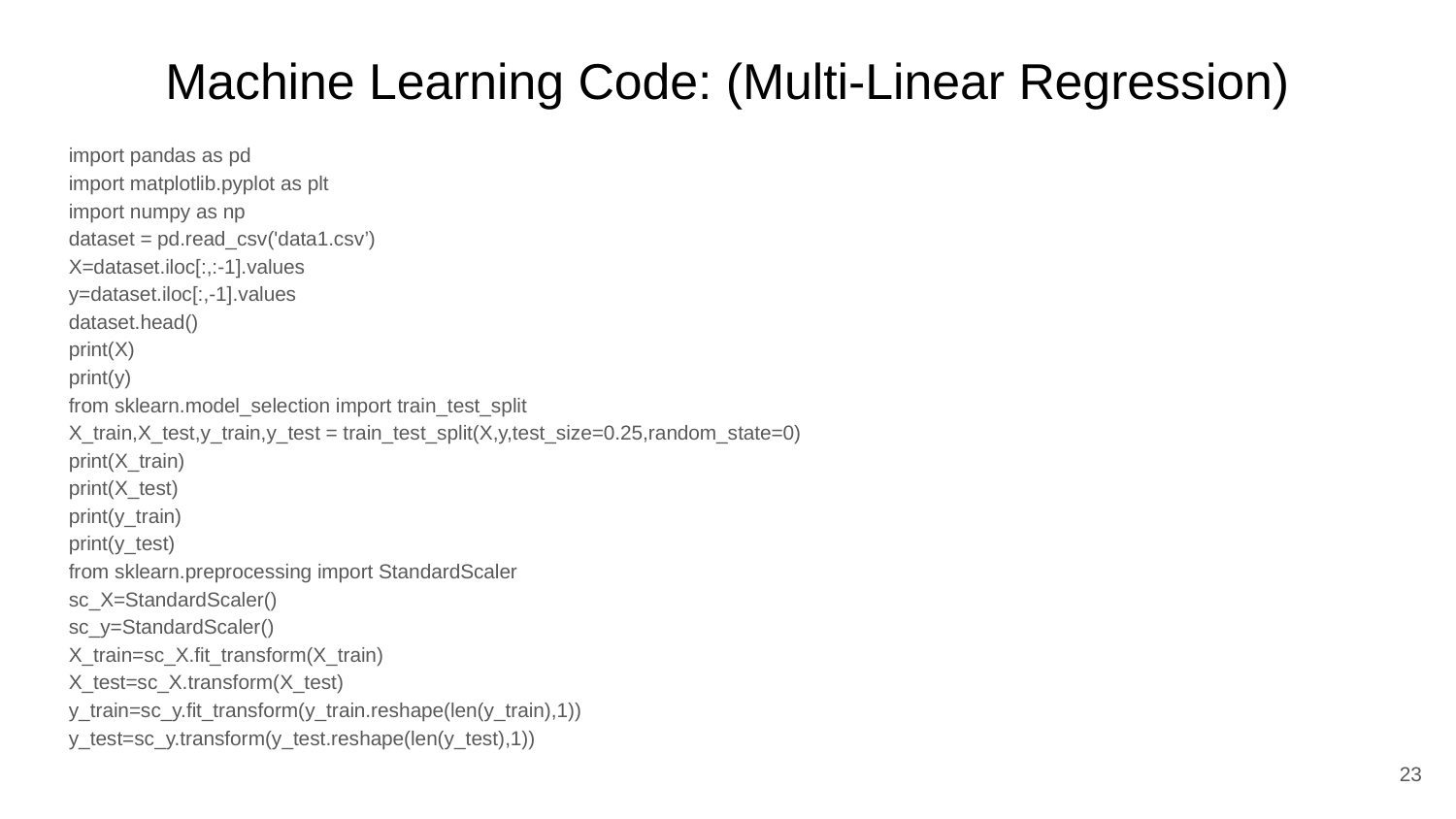

# Machine Learning Code: (Multi-Linear Regression)
import pandas as pd
import matplotlib.pyplot as plt
import numpy as np
dataset = pd.read_csv('data1.csv’)
X=dataset.iloc[:,:-1].values
y=dataset.iloc[:,-1].values
dataset.head()
print(X)
print(y)
from sklearn.model_selection import train_test_split
X_train,X_test,y_train,y_test = train_test_split(X,y,test_size=0.25,random_state=0)
print(X_train)
print(X_test)
print(y_train)
print(y_test)
from sklearn.preprocessing import StandardScaler
sc_X=StandardScaler()
sc_y=StandardScaler()
X_train=sc_X.fit_transform(X_train)
X_test=sc_X.transform(X_test)
y_train=sc_y.fit_transform(y_train.reshape(len(y_train),1))
y_test=sc_y.transform(y_test.reshape(len(y_test),1))

23